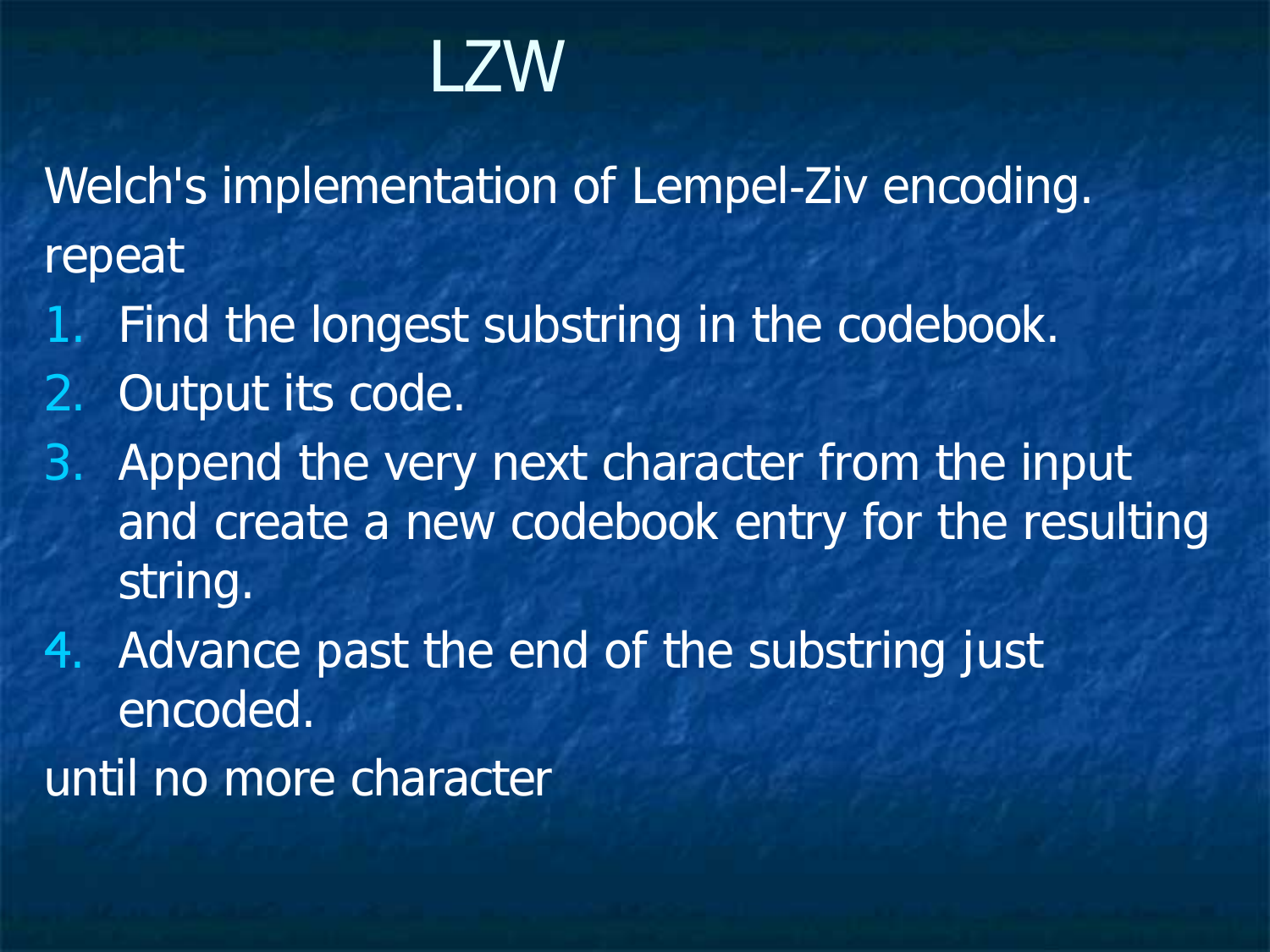

# LZW
Welch's implementation of Lempel‑Ziv encoding.
repeat
Find the longest substring in the codebook.
Output its code.
Append the very next character from the input and create a new codebook entry for the resulting string.
Advance past the end of the substring just encoded.
until no more character